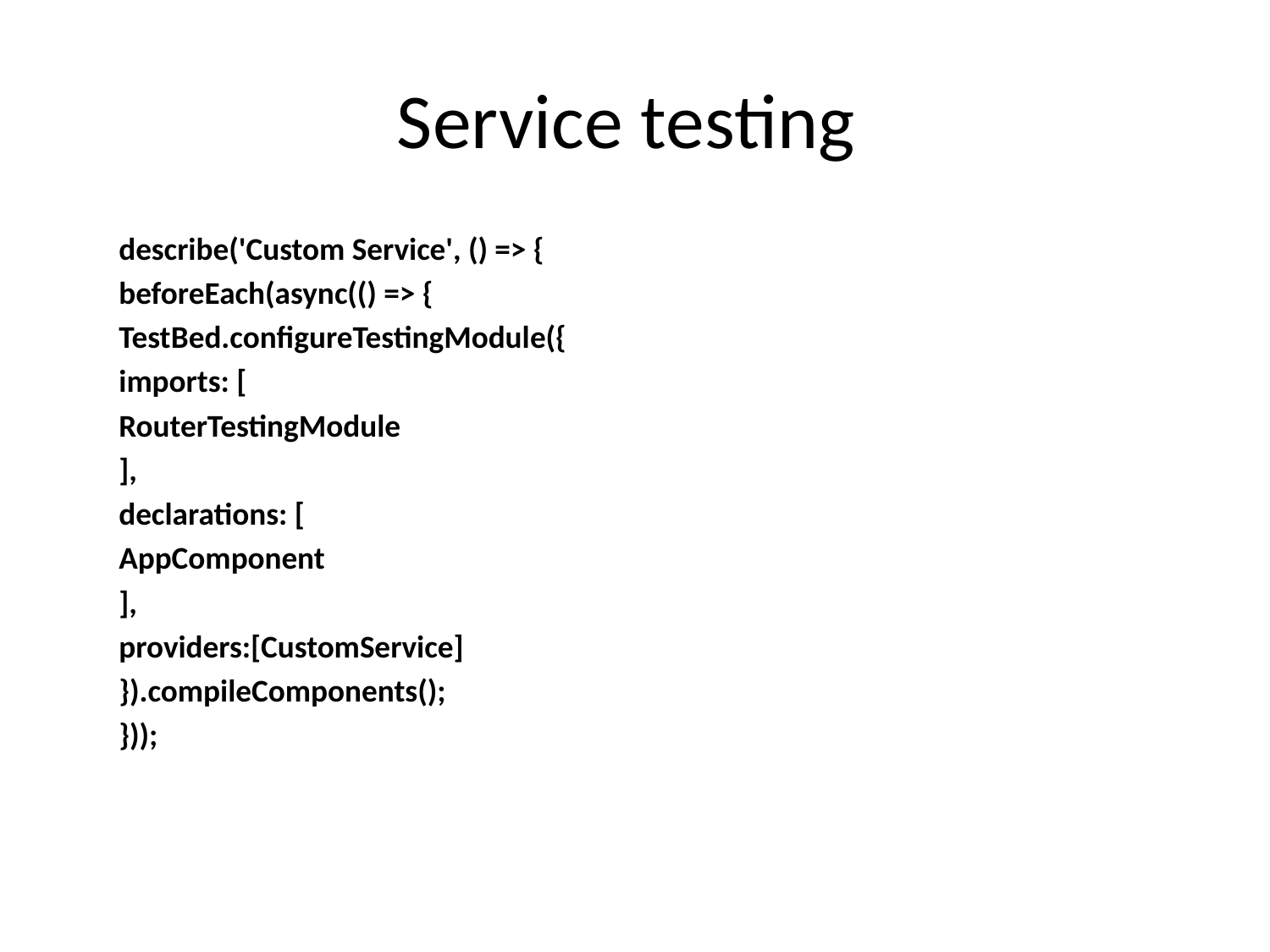

# Service testing
	describe('Custom Service', () => {
	beforeEach(async(() => {
	TestBed.configureTestingModule({
	imports: [
	RouterTestingModule
	],
	declarations: [
	AppComponent
	],
	providers:[CustomService]
	}).compileComponents();
	}));